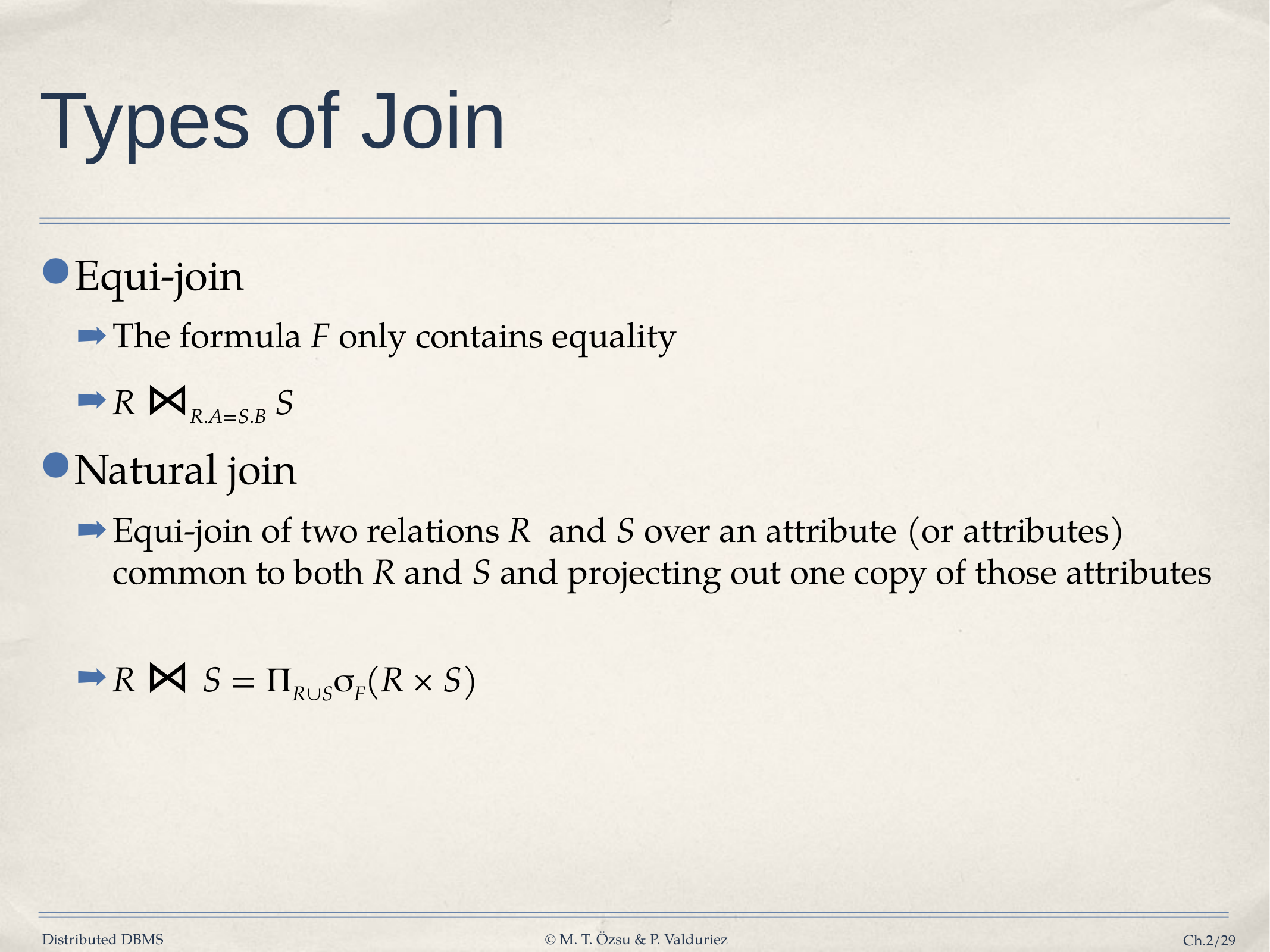

# Types of Join
Equi-join
The formula F only contains equality
R ⋈R.A=S.B S
Natural join
Equi-join of two relations R  and S over an attribute (or attributes) common to both R and S and projecting out one copy of those attributes
R ⋈ S = ΠR∪SσF(R × S)